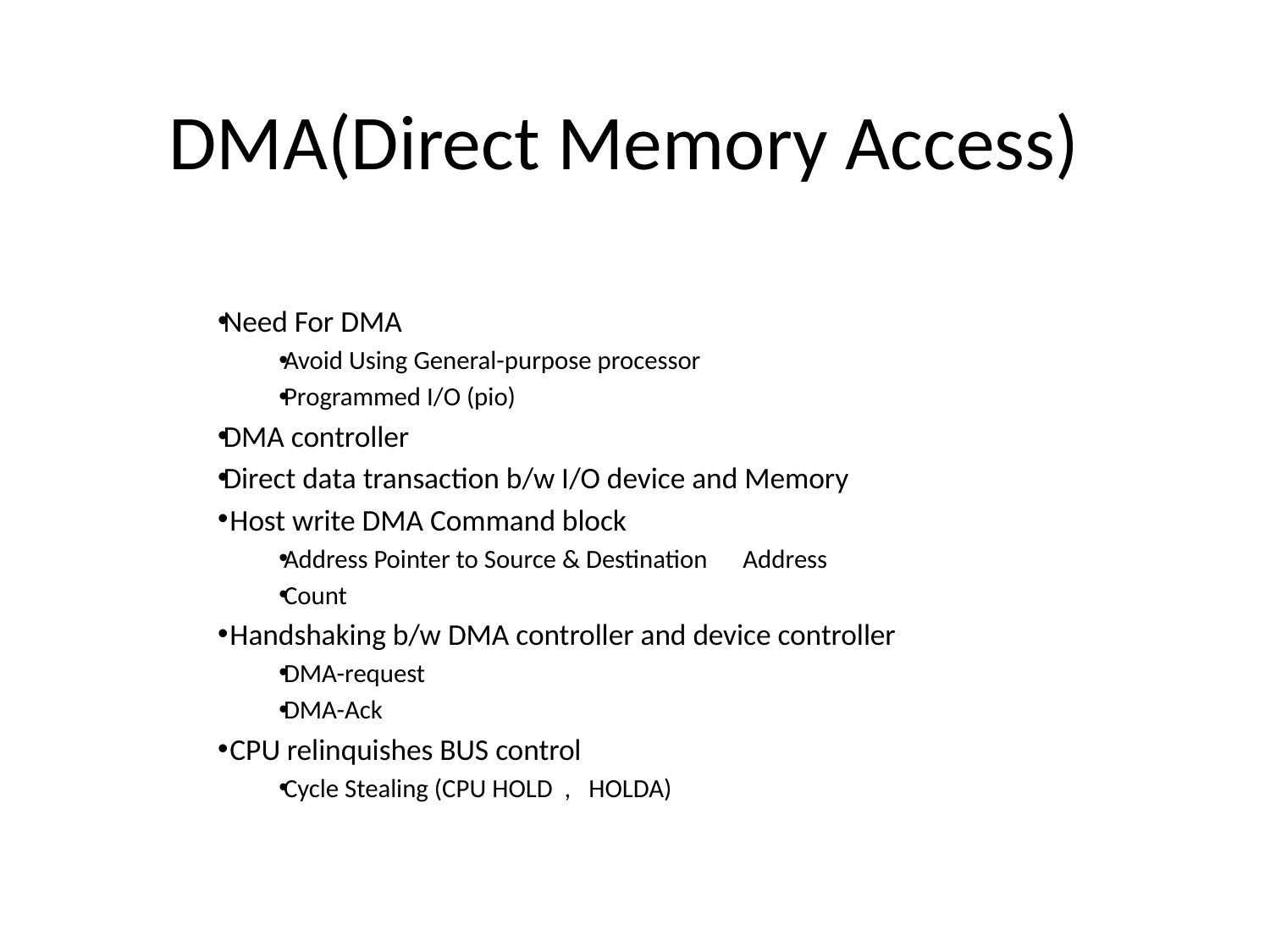

# DMA(Direct Memory Access)
Need For DMA
Avoid Using General-purpose processor
Programmed I/O (pio)
DMA controller
Direct data transaction b/w I/O device and Memory
 Host write DMA Command block
Address Pointer to Source & Destination      Address
Count
 Handshaking b/w DMA controller and device controller
DMA-request
DMA-Ack
 CPU relinquishes BUS control
Cycle Stealing (CPU HOLD  ,   HOLDA)